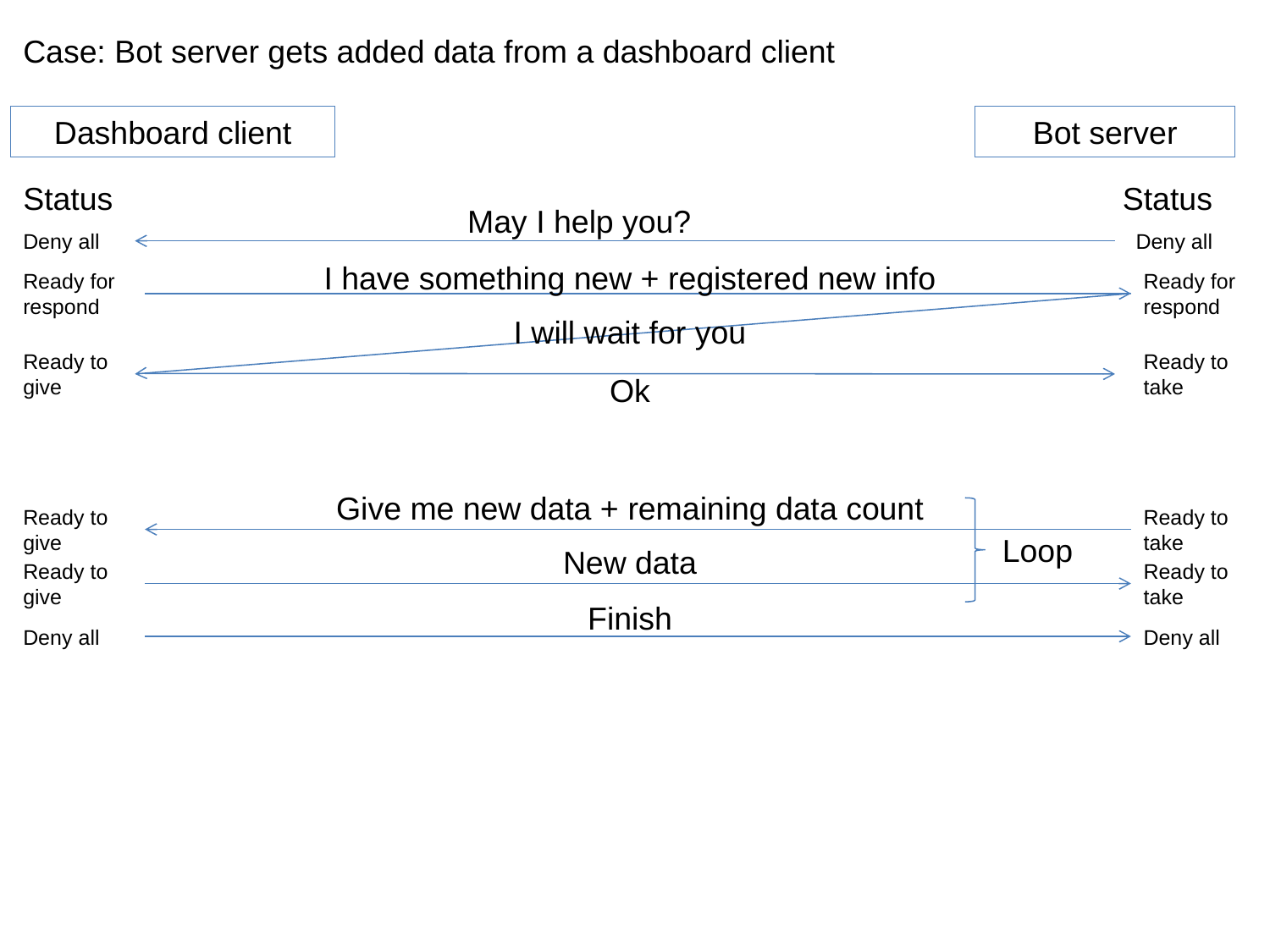

Case: Bot server gets added data from a dashboard client
Dashboard client
Bot server
Status
Status
May I help you?
Deny all
Deny all
I have something new + registered new info
Ready for respond
Ready for respond
I will wait for you
Ready to give
Ready to take
Ok
Give me new data + remaining data count
Ready to give

Ready to take
Loop
New data
Ready to give
Ready to take
Finish
Deny all
Deny all